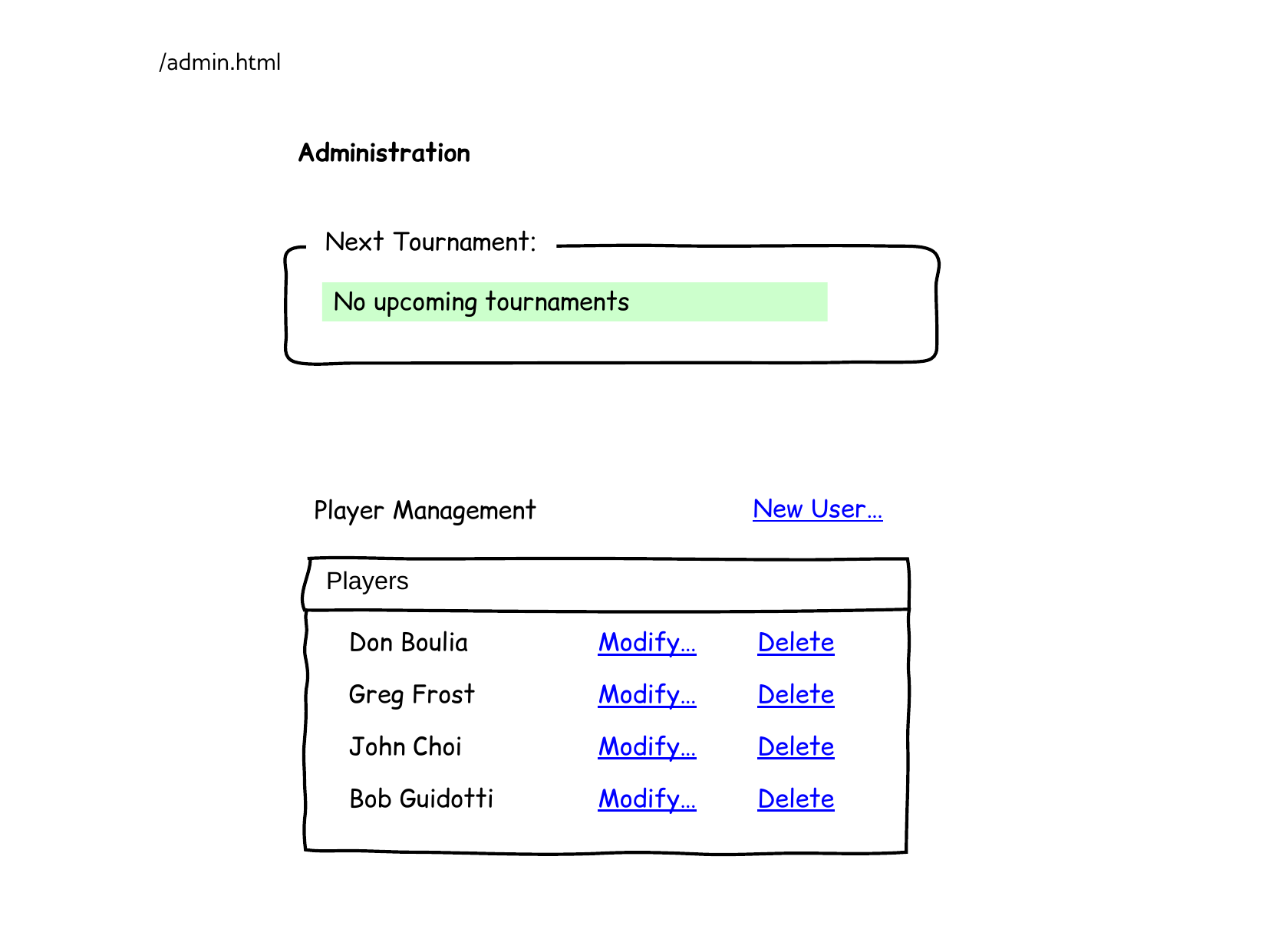

/admin.html
Administration
Next Tournament:

No upcoming tournaments
Player Management
New User…

Players

Don Boulia
Modify…
Delete
Greg Frost
Modify…
Delete
John Choi
Modify…
Delete
Bob Guidotti
Modify…
Delete